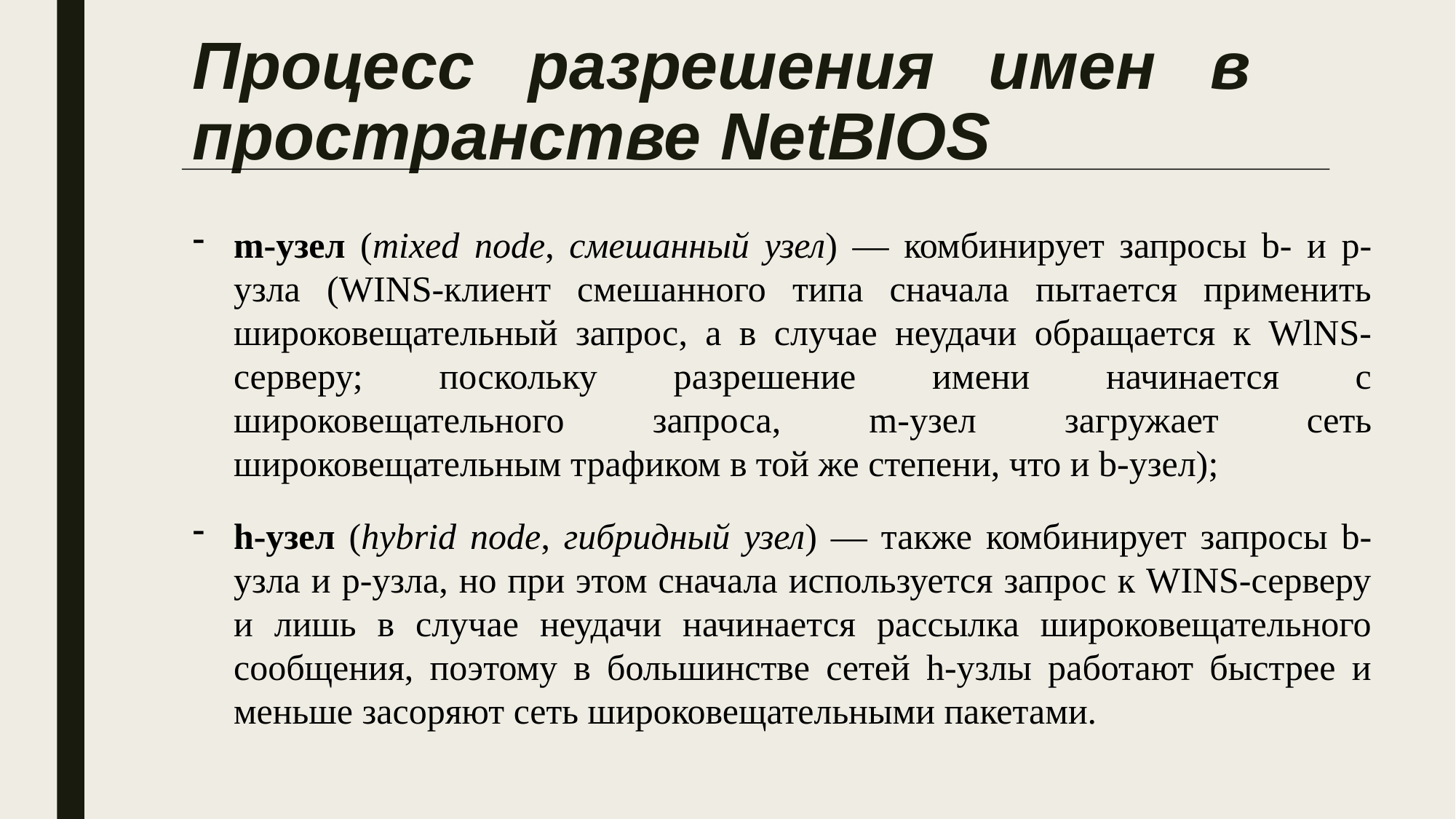

Процесс разрешения имен в пространстве NetBIOS

m-узел (mixed node, смешанный узел) — комбинирует запросы b- и р-узла (WINS-клиент смешанного типа сначала пытается применить широковещательный запрос, а в случае неудачи обращается к WlNS-серверу; поскольку разрешение имени начинается с широковещательного запроса, m-узел загружает сеть широковещательным трафиком в той же степени, что и b-узел);

h-узел (hybrid node, гибридный узел) — также комбинирует запросы b-узла и р-узла, но при этом сначала используется запрос к WINS-серверу и лишь в случае неудачи начинается рассылка широковещательного сообщения, поэтому в большинстве сетей h-узлы работают быстрее и меньше засоряют сеть широковещательными пакетами.